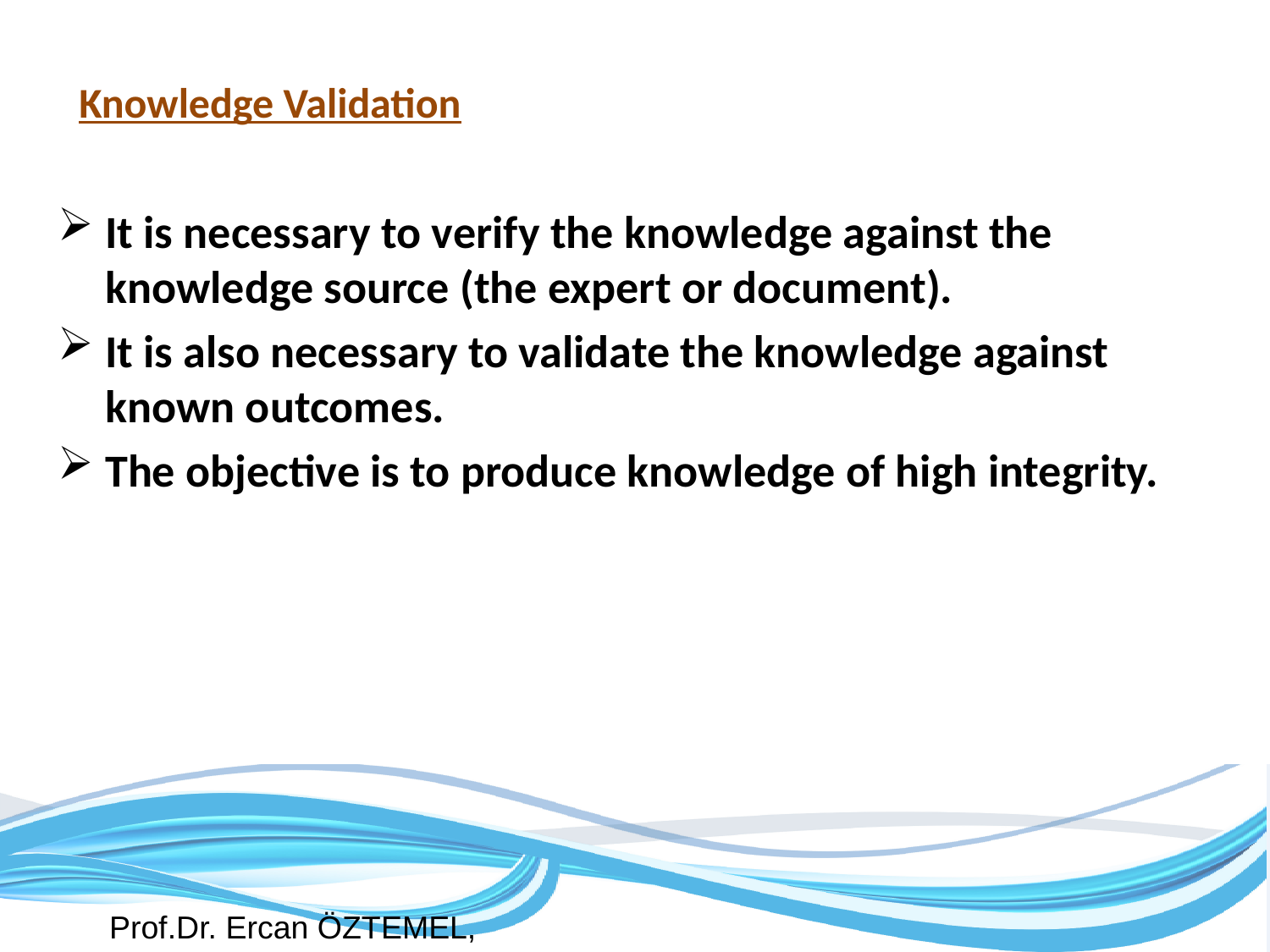

# Knowledge Validation
It is necessary to verify the knowledge against the knowledge source (the expert or document).
It is also necessary to validate the knowledge against known outcomes.
The objective is to produce knowledge of high integrity.